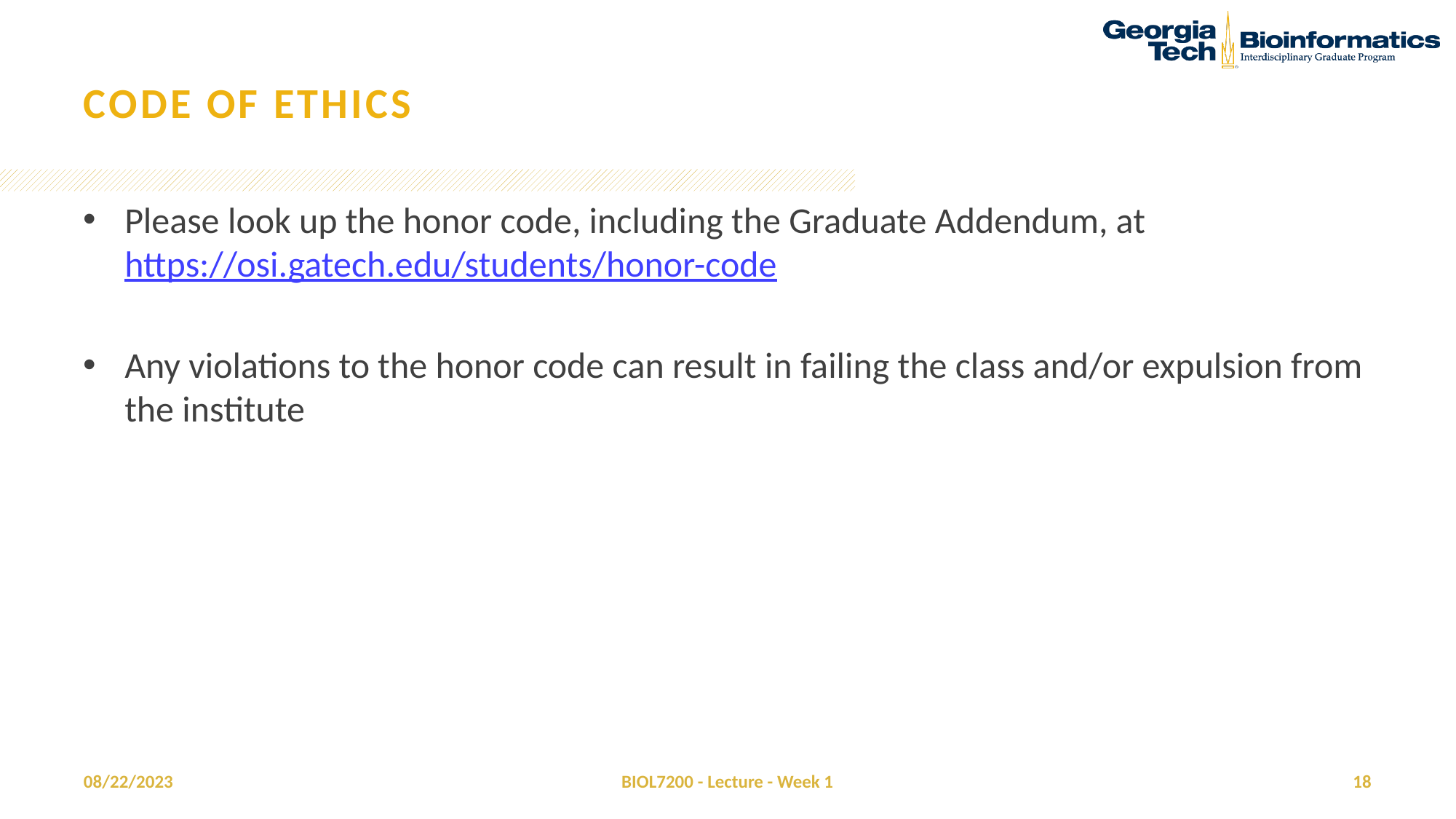

# code of ethics
Please look up the honor code, including the Graduate Addendum, at https://osi.gatech.edu/students/honor-code

Any violations to the honor code can result in failing the class and/or expulsion from the institute

08/22/2023
BIOL7200 - Lecture - Week 1
18